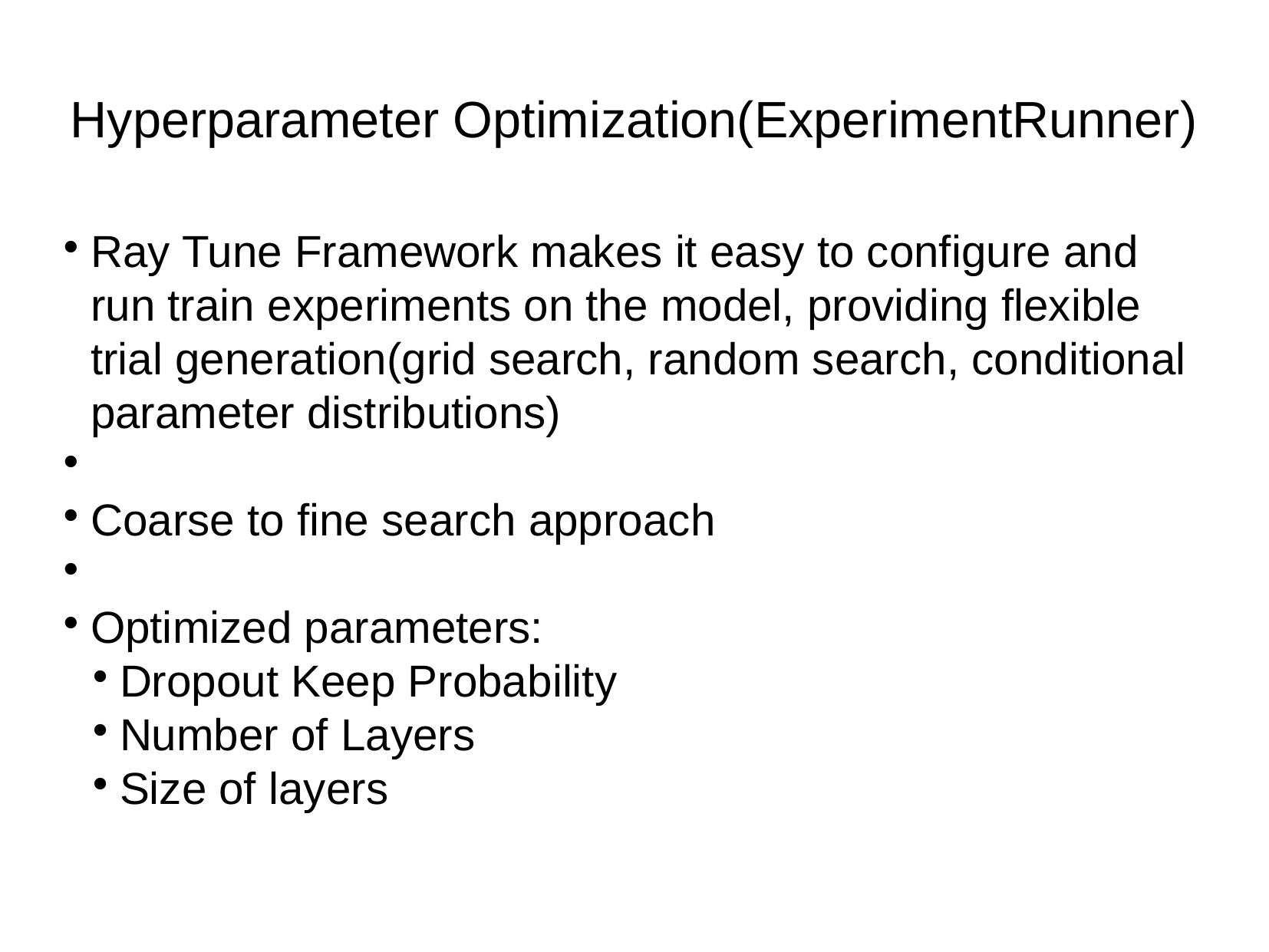

Hyperparameter Optimization(ExperimentRunner)
Ray Tune Framework makes it easy to configure and run train experiments on the model, providing flexible trial generation(grid search, random search, conditional parameter distributions)

Coarse to fine search approach

Optimized parameters:
Dropout Keep Probability
Number of Layers
Size of layers